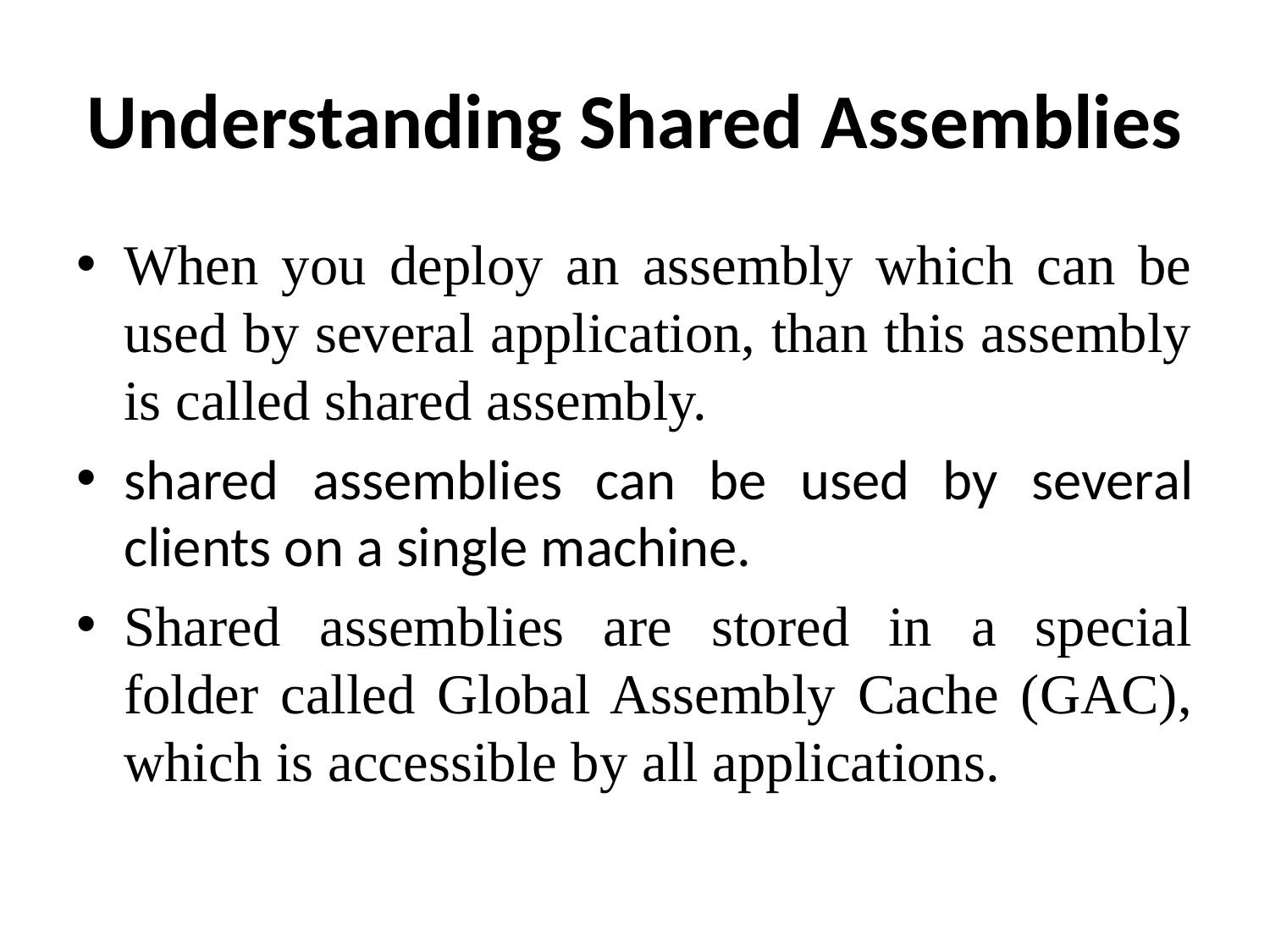

# Understanding Shared Assemblies
When you deploy an assembly which can be used by several application, than this assembly is called shared assembly.
shared assemblies can be used by several clients on a single machine.
Shared assemblies are stored in a special folder called Global Assembly Cache (GAC), which is accessible by all applications.